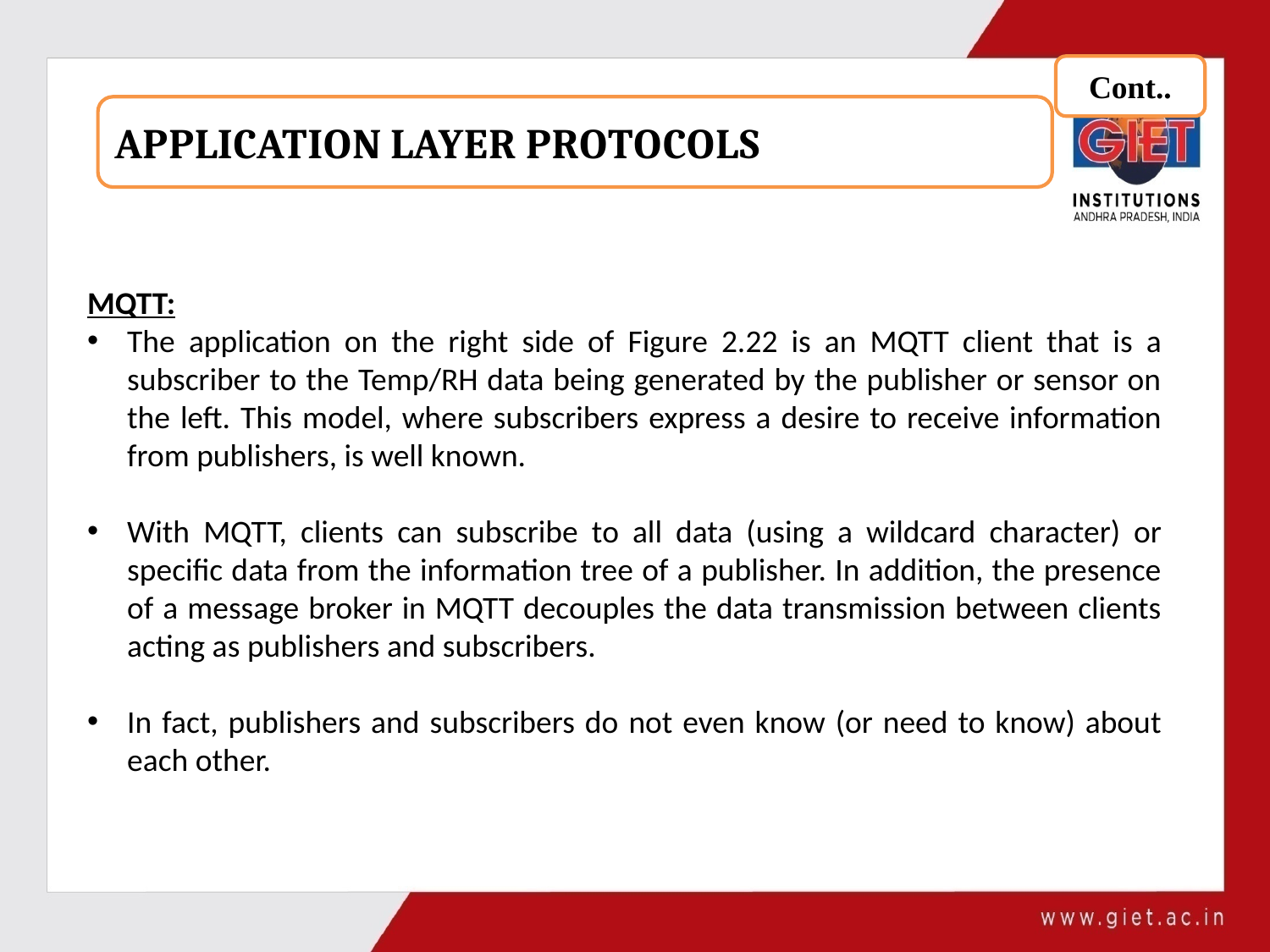

Cont..
APPLICATION LAYER PROTOCOLS
MQTT:
The application on the right side of Figure 2.22 is an MQTT client that is a subscriber to the Temp/RH data being generated by the publisher or sensor on the left. This model, where subscribers express a desire to receive information from publishers, is well known.

With MQTT, clients can subscribe to all data (using a wildcard character) or specific data from the information tree of a publisher. In addition, the presence of a message broker in MQTT decouples the data transmission between clients acting as publishers and subscribers.

In fact, publishers and subscribers do not even know (or need to know) about each other.